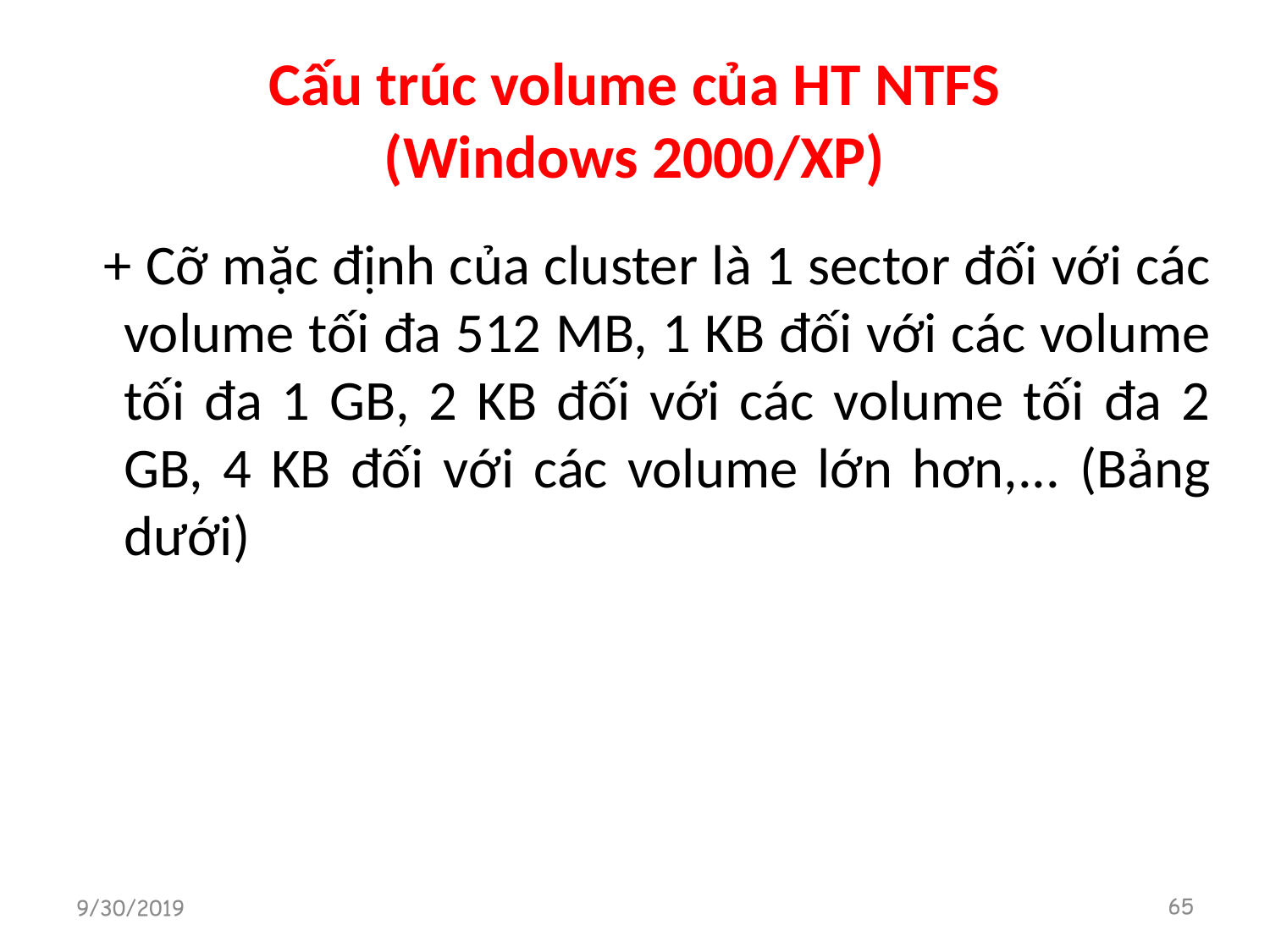

# Cấu trúc volume của HT NTFS (Windows 2000/XP)
  + Cỡ mặc định của cluster là 1 sector đối với các volume tối đa 512 MB, 1 KB đối với các volume tối đa 1 GB, 2 KB đối với các volume tối đa 2 GB, 4 KB đối với các volume lớn hơn,... (Bảng dưới)
9/30/2019
65